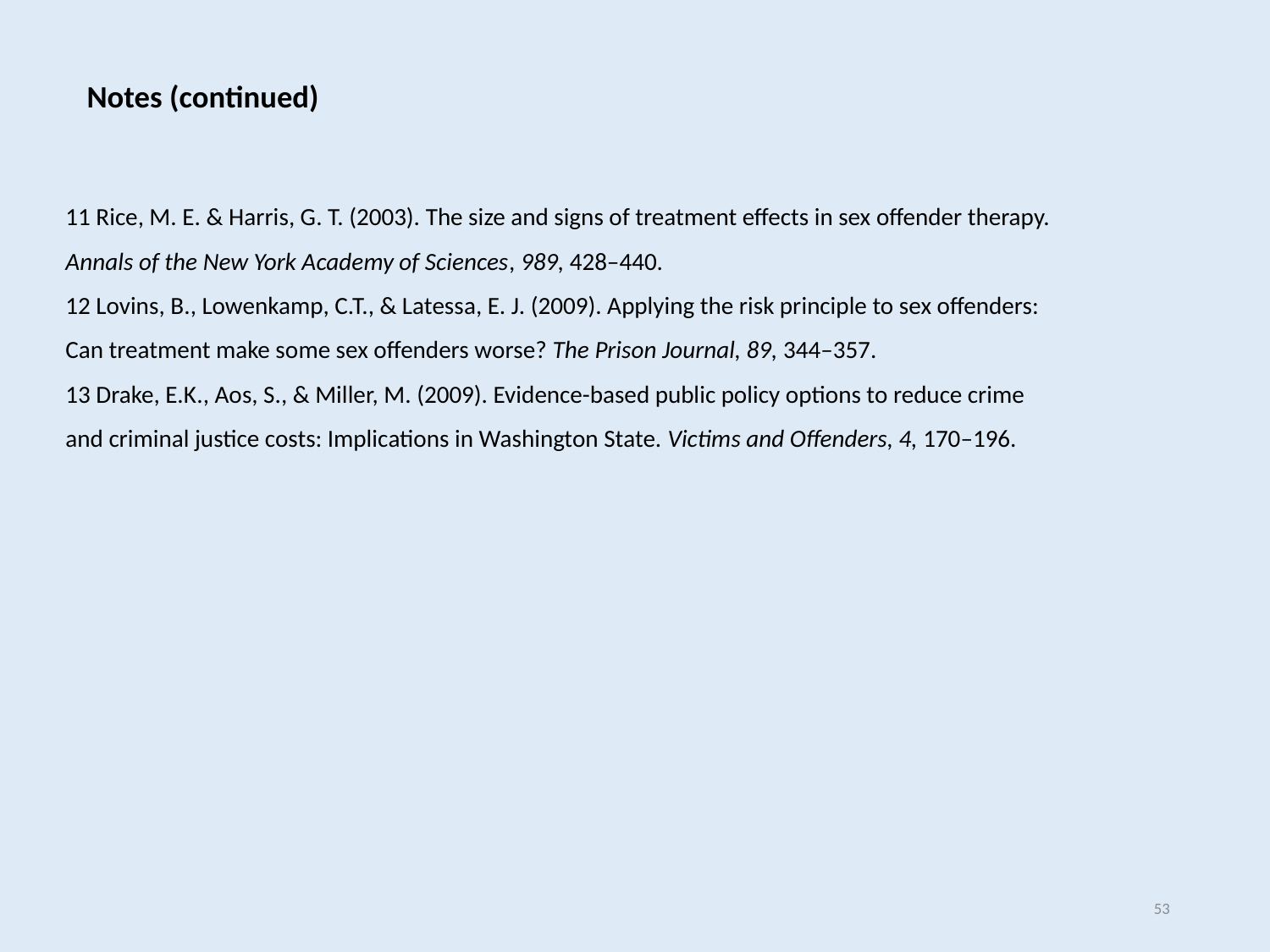

# Notes (continued)
11 Rice, M. E. & Harris, G. T. (2003). The size and signs of treatment effects in sex offender therapy. Annals of the New York Academy of Sciences, 989, 428–440.
12 Lovins, B., Lowenkamp, C.T., & Latessa, E. J. (2009). Applying the risk principle to sex offenders: Can treatment make some sex offenders worse? The Prison Journal, 89, 344–357.
13 Drake, E.K., Aos, S., & Miller, M. (2009). Evidence-based public policy options to reduce crime and criminal justice costs: Implications in Washington State. Victims and Offenders, 4, 170–196.

53